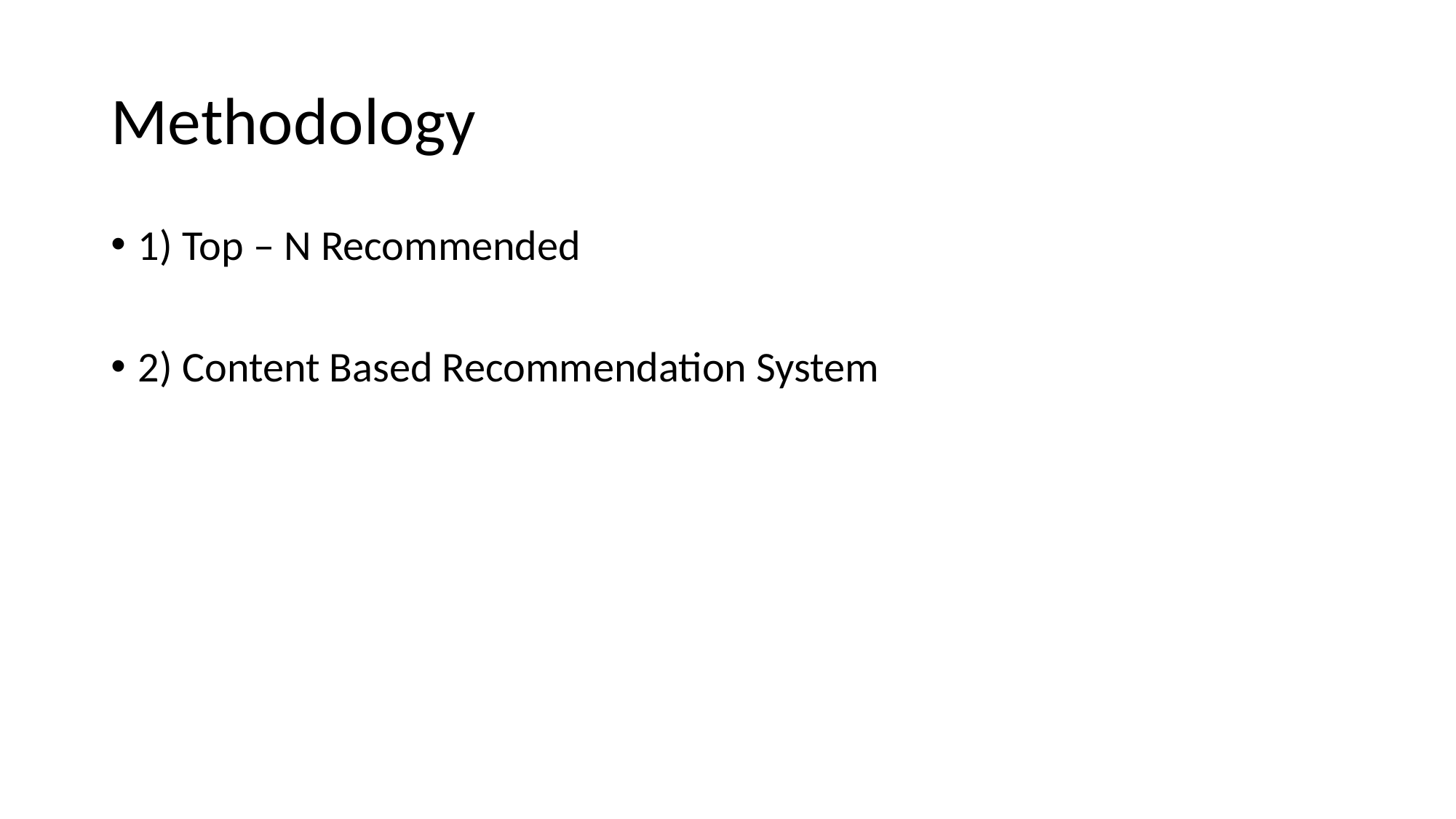

# Methodology
1) Top – N Recommended

2) Content Based Recommendation System